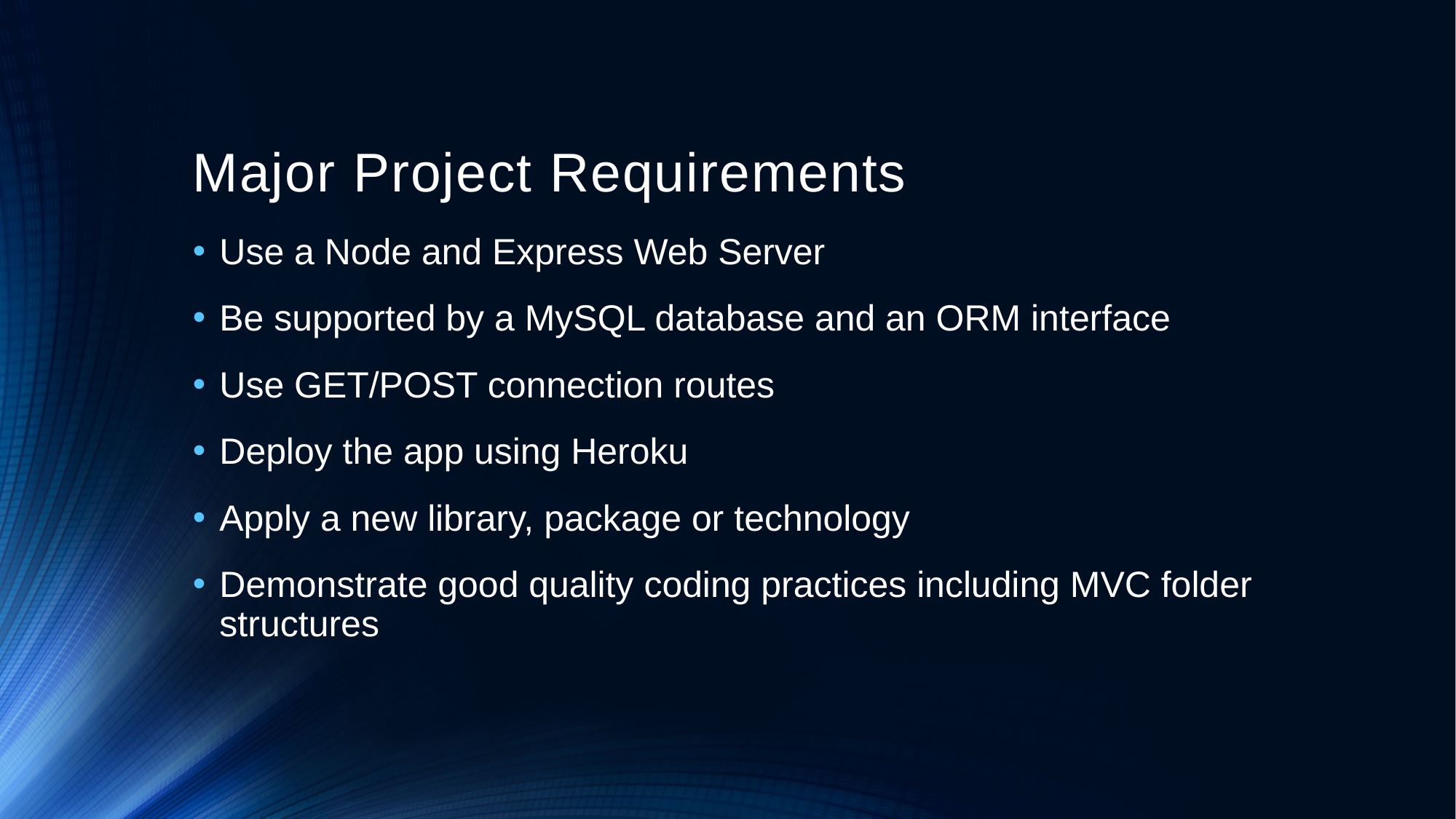

# Major Project Requirements
Use a Node and Express Web Server
Be supported by a MySQL database and an ORM interface
Use GET/POST connection routes
Deploy the app using Heroku
Apply a new library, package or technology
Demonstrate good quality coding practices including MVC folder structures